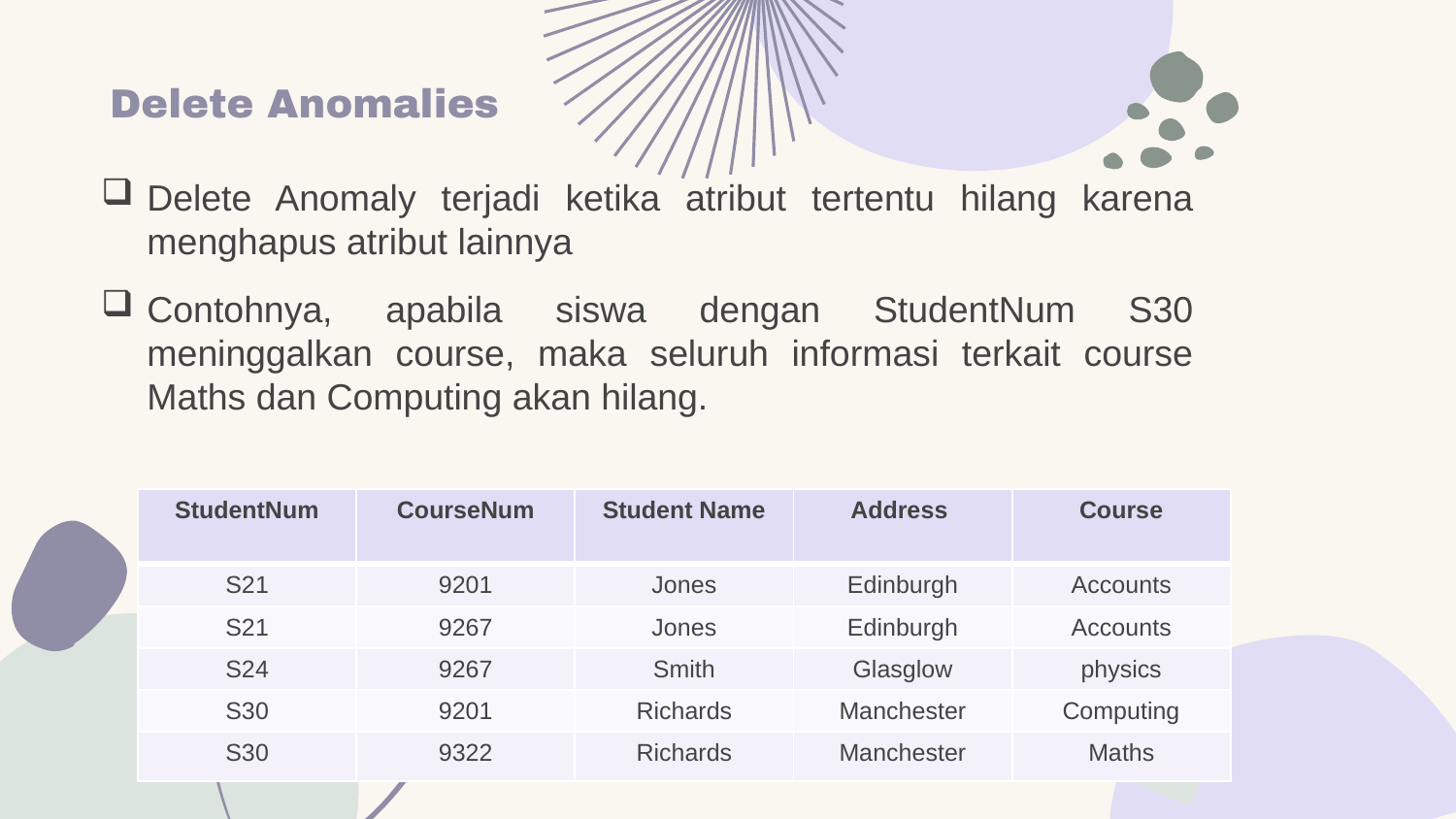

# Delete Anomalies
Delete Anomaly terjadi ketika atribut tertentu hilang karena menghapus atribut lainnya
Contohnya, apabila siswa dengan StudentNum S30 meninggalkan course, maka seluruh informasi terkait course Maths dan Computing akan hilang.
| StudentNum | CourseNum | Student Name | Address | Course |
| --- | --- | --- | --- | --- |
| S21 | 9201 | Jones | Edinburgh | Accounts |
| S21 | 9267 | Jones | Edinburgh | Accounts |
| S24 | 9267 | Smith | Glasglow | physics |
| S30 | 9201 | Richards | Manchester | Computing |
| S30 | 9322 | Richards | Manchester | Maths |